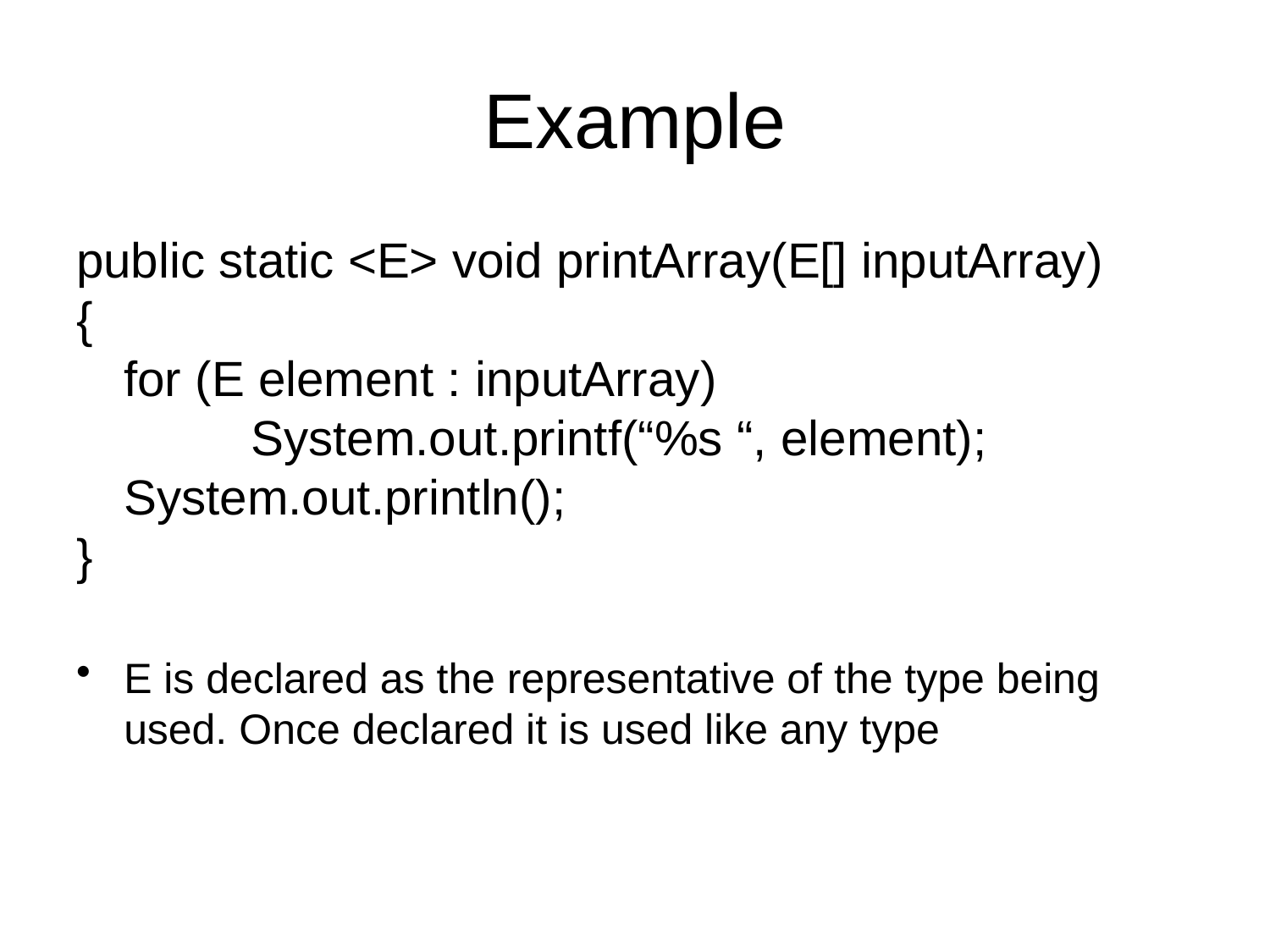

# Example
public static <E> void printArray(E[] inputArray)
{
	for (E element : inputArray)
		System.out.printf(“%s “, element);
	System.out.println();
}

E is declared as the representative of the type being used. Once declared it is used like any type